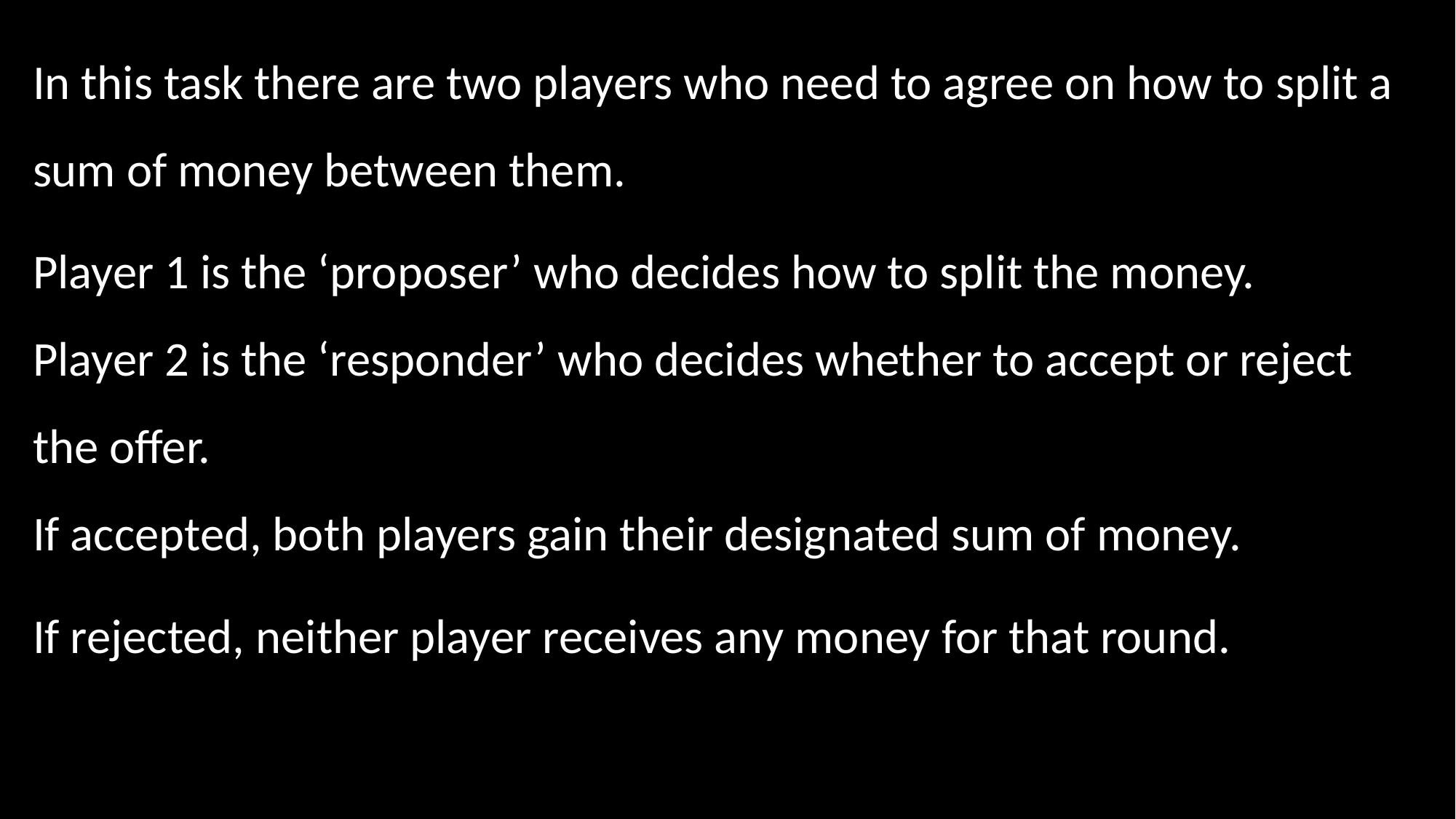

In this task there are two players who need to agree on how to split a sum of money between them.
Player 1 is the ‘proposer’ who decides how to split the money.
Player 2 is the ‘responder’ who decides whether to accept or reject the offer.
If accepted, both players gain their designated sum of money.
If rejected, neither player receives any money for that round.